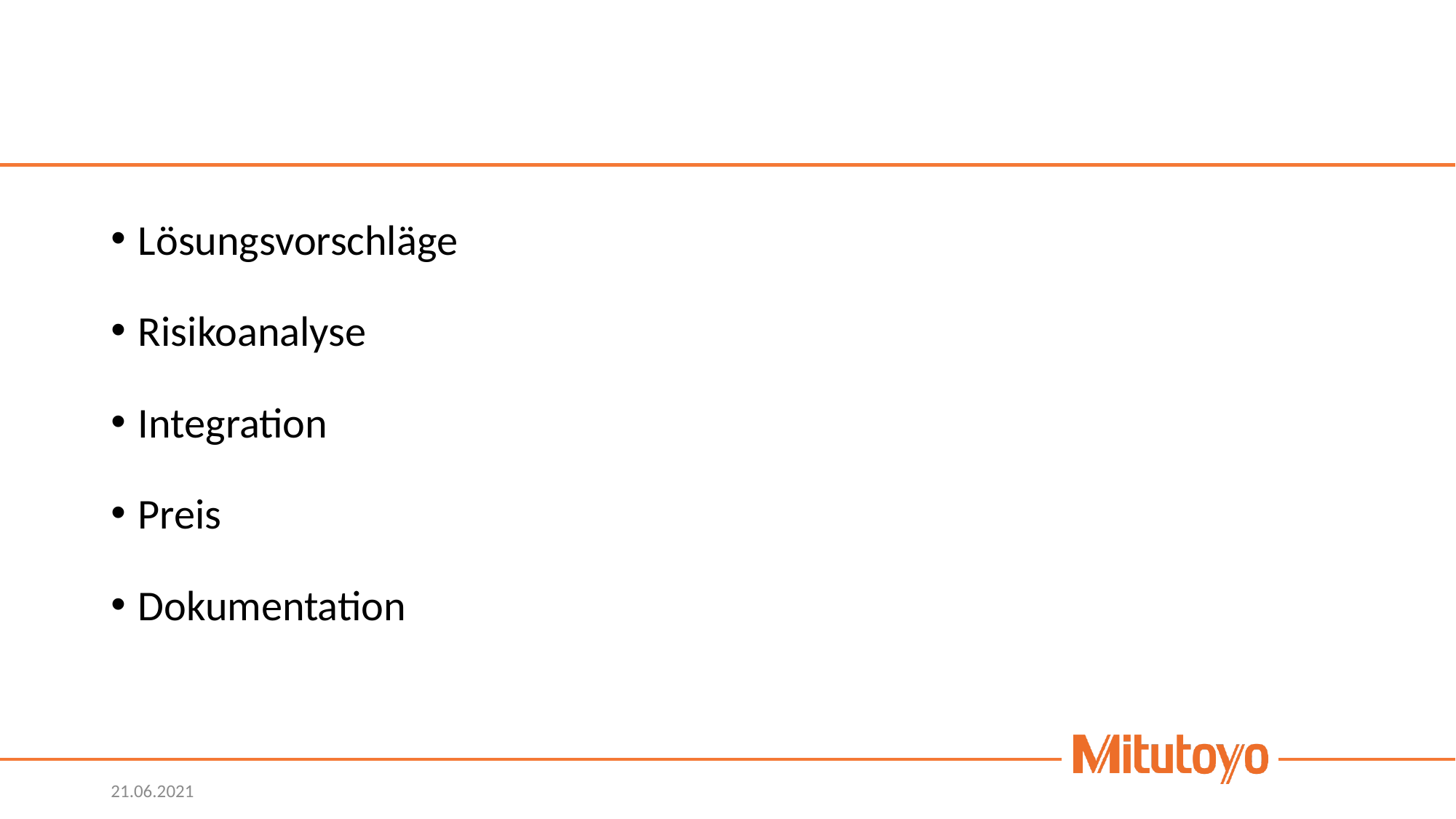

#
Lösungsvorschläge
Risikoanalyse
Integration
Preis
Dokumentation
21.06.2021